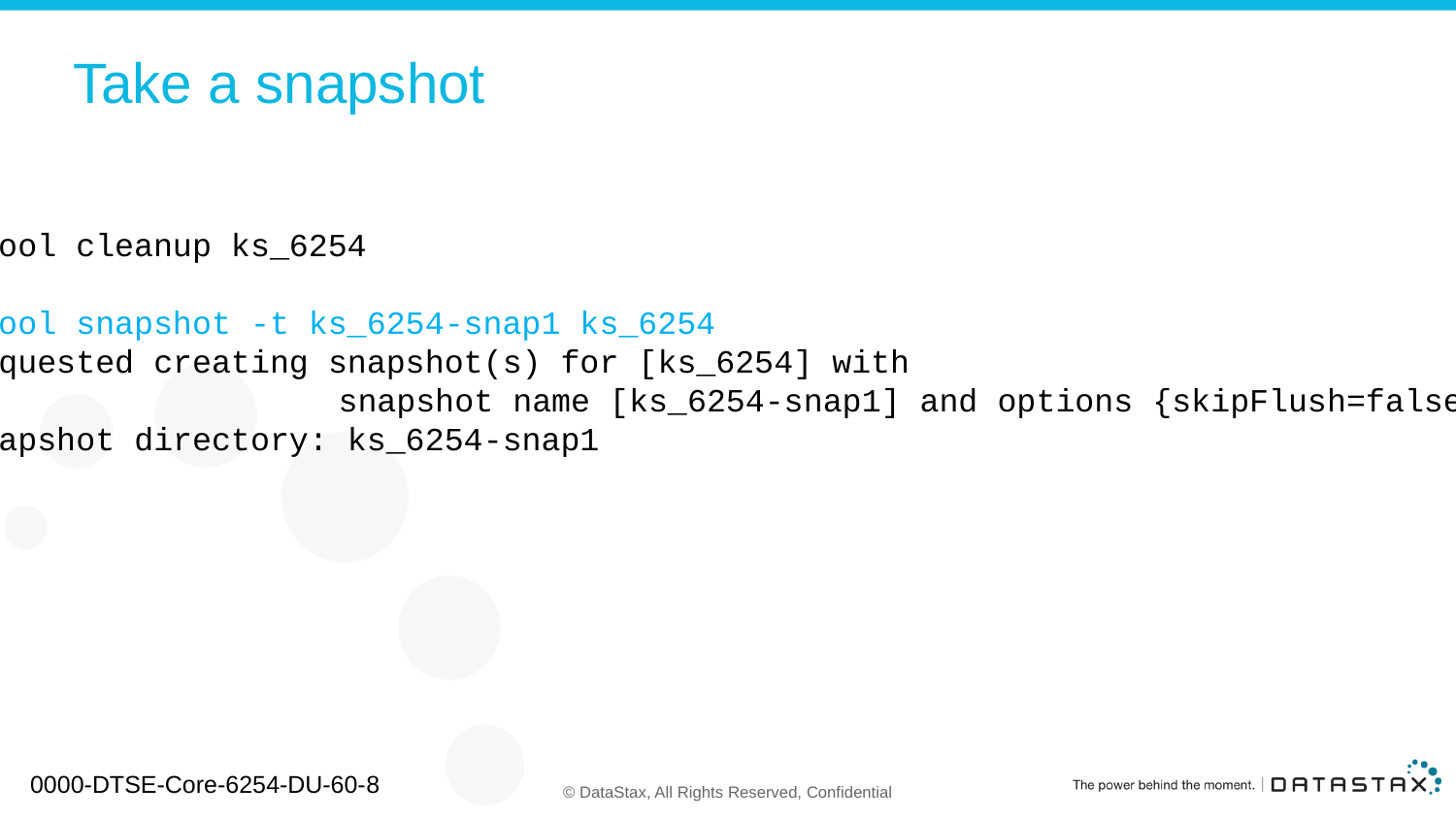

# Take a snapshot
nodetool cleanup ks_6254

nodetool snapshot -t ks_6254-snap1 ks_6254
   Requested creating snapshot(s) for [ks_6254] with
				snapshot name [ks_6254-snap1] and options {skipFlush=false}
   Snapshot directory: ks_6254-snap1
0000-DTSE-Core-6254-DU-60-8